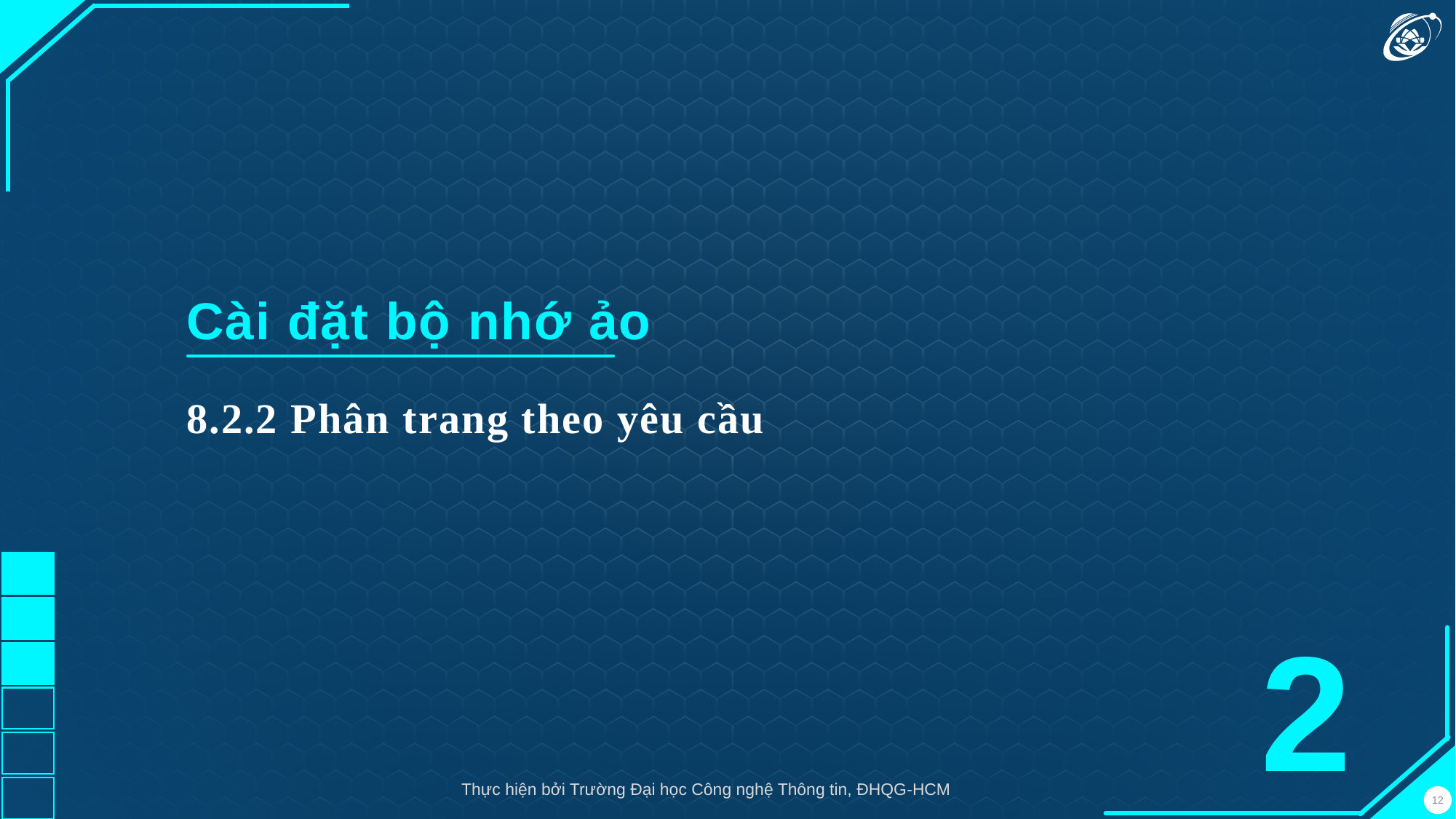

Cài đặt bộ nhớ ảo
8.2.2 Phân trang theo yêu cầu

2
Thực hiện bởi Trường Đại học Công nghệ Thông tin, ĐHQG-HCM
12